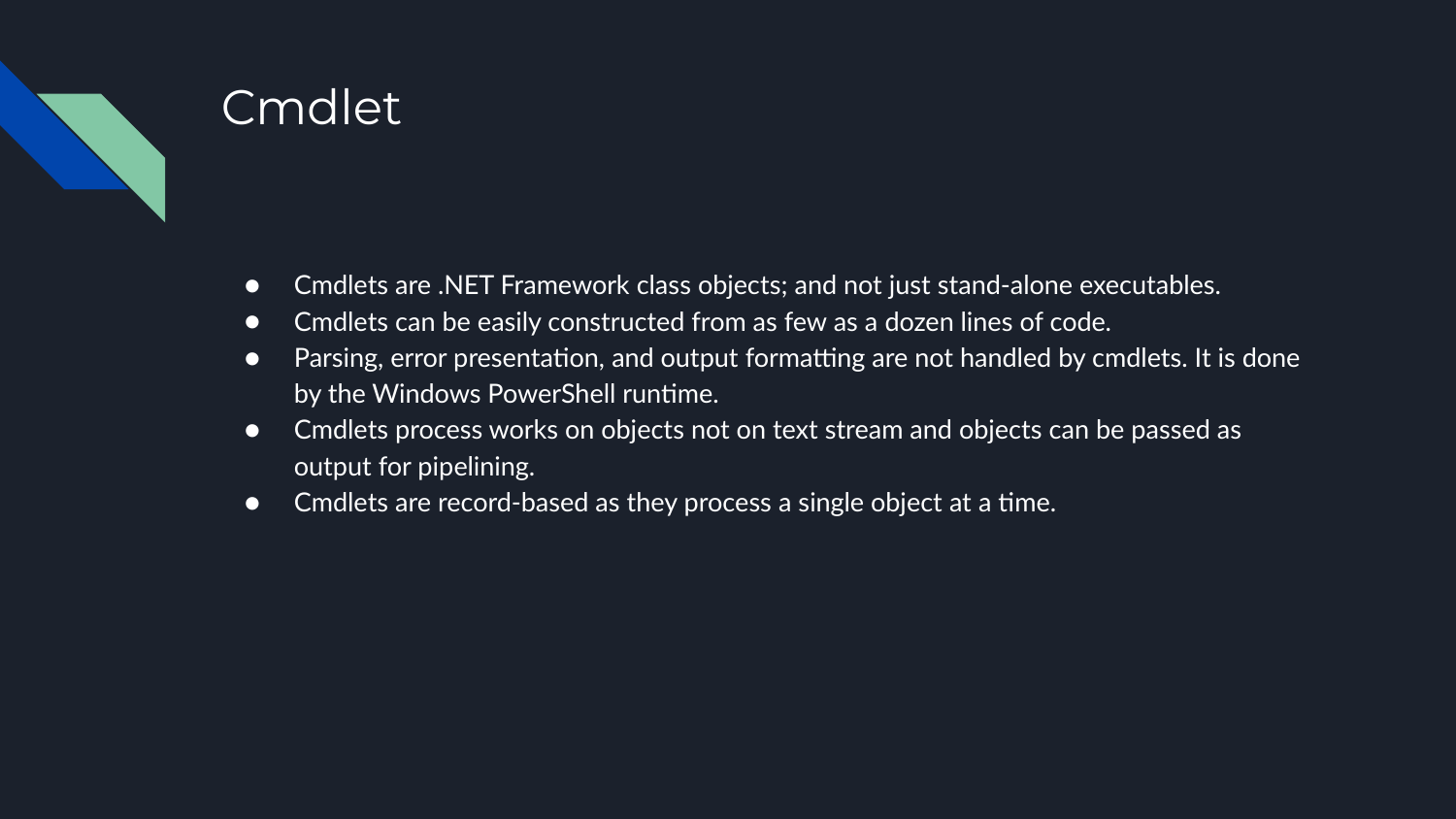

# Cmdlet
Cmdlets are .NET Framework class objects; and not just stand-alone executables.
Cmdlets can be easily constructed from as few as a dozen lines of code.
Parsing, error presentation, and output formatting are not handled by cmdlets. It is done by the Windows PowerShell runtime.
Cmdlets process works on objects not on text stream and objects can be passed as output for pipelining.
Cmdlets are record-based as they process a single object at a time.